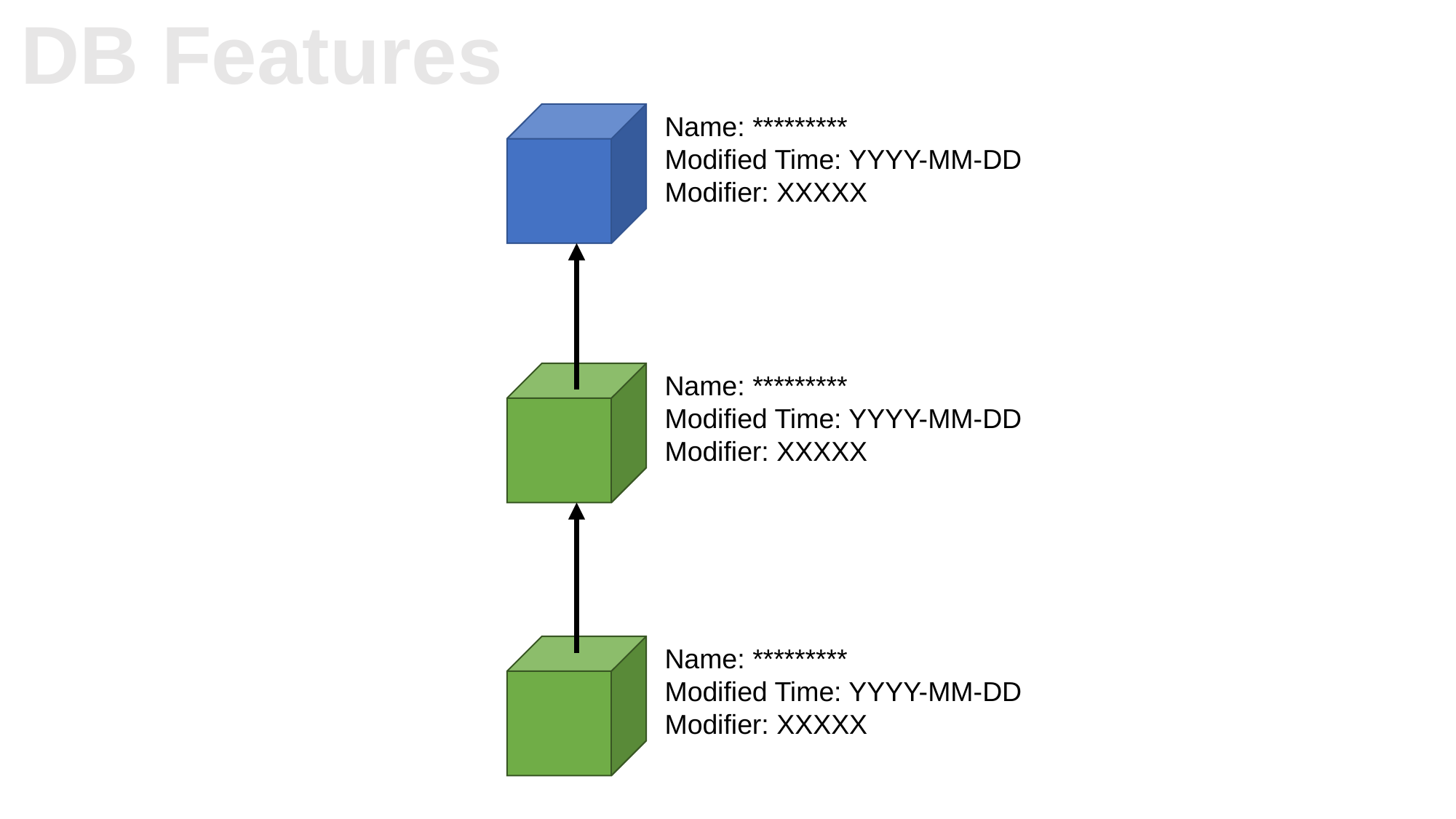

DB Features

Name: *********
Modified Time: YYYY-MM-DD
Modifier: XXXXX

Name: *********
Modified Time: YYYY-MM-DD
Modifier: XXXXX

Name: *********
Modified Time: YYYY-MM-DD
Modifier: XXXXX